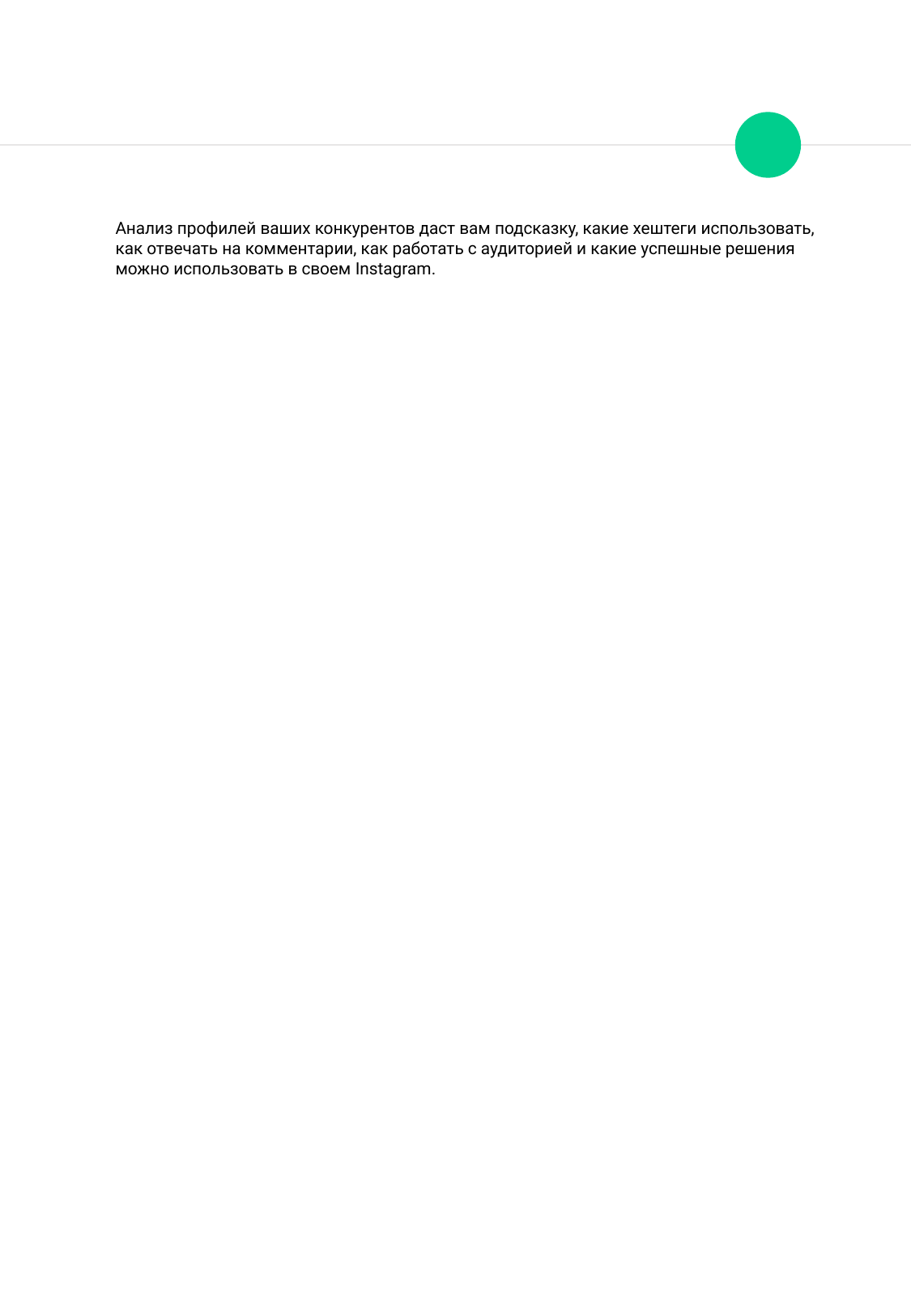

Анализ профилей ваших конкурентов даст вам подсказку, какие хештеги использовать,
как отвечать на комментарии, как работать с аудиторией и какие успешные решения
можно использовать в своем Instagram.